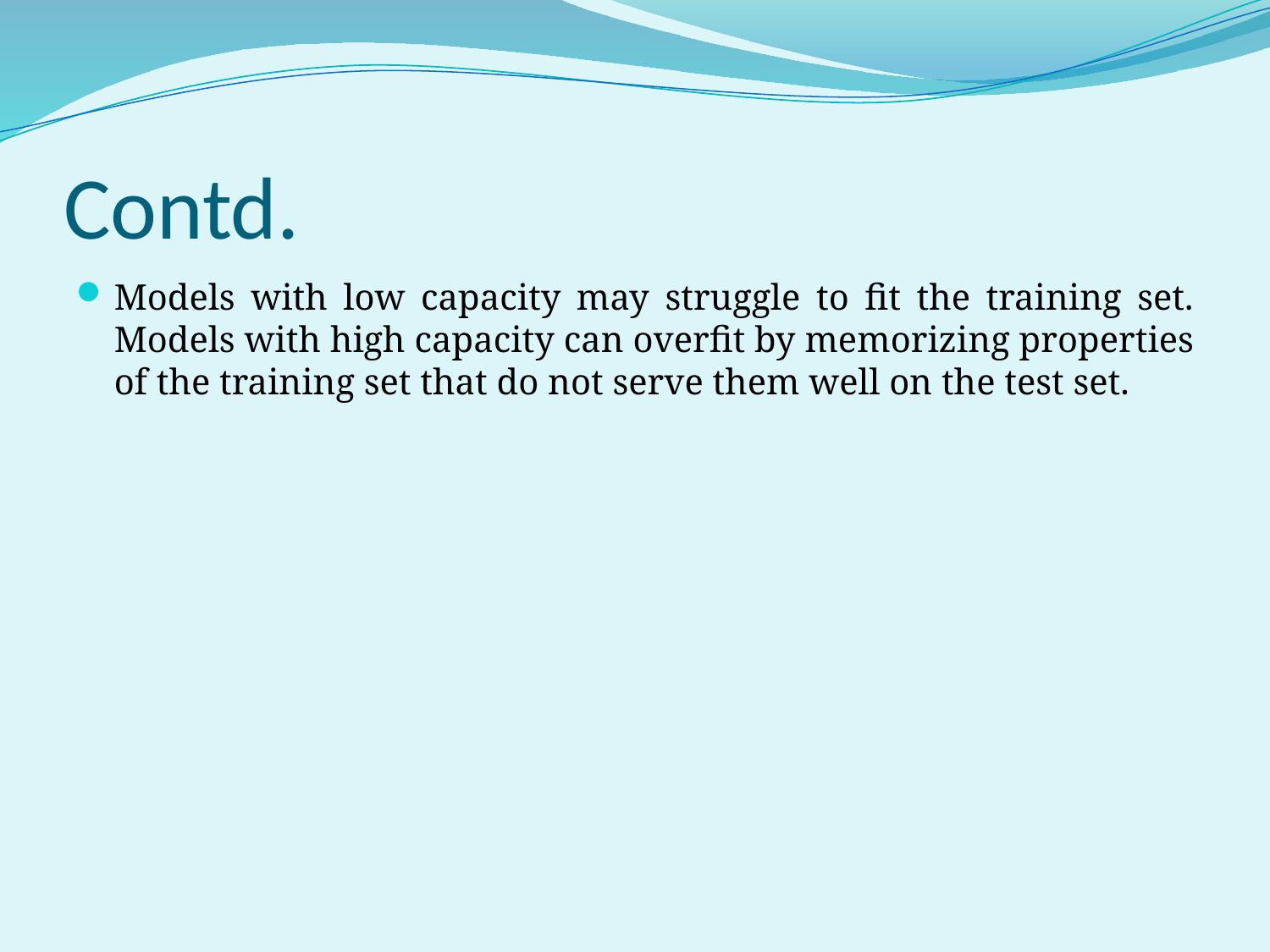

# Contd.
Models with low capacity may struggle to fit the training set. Models with high capacity can overfit by memorizing properties of the training set that do not serve them well on the test set.